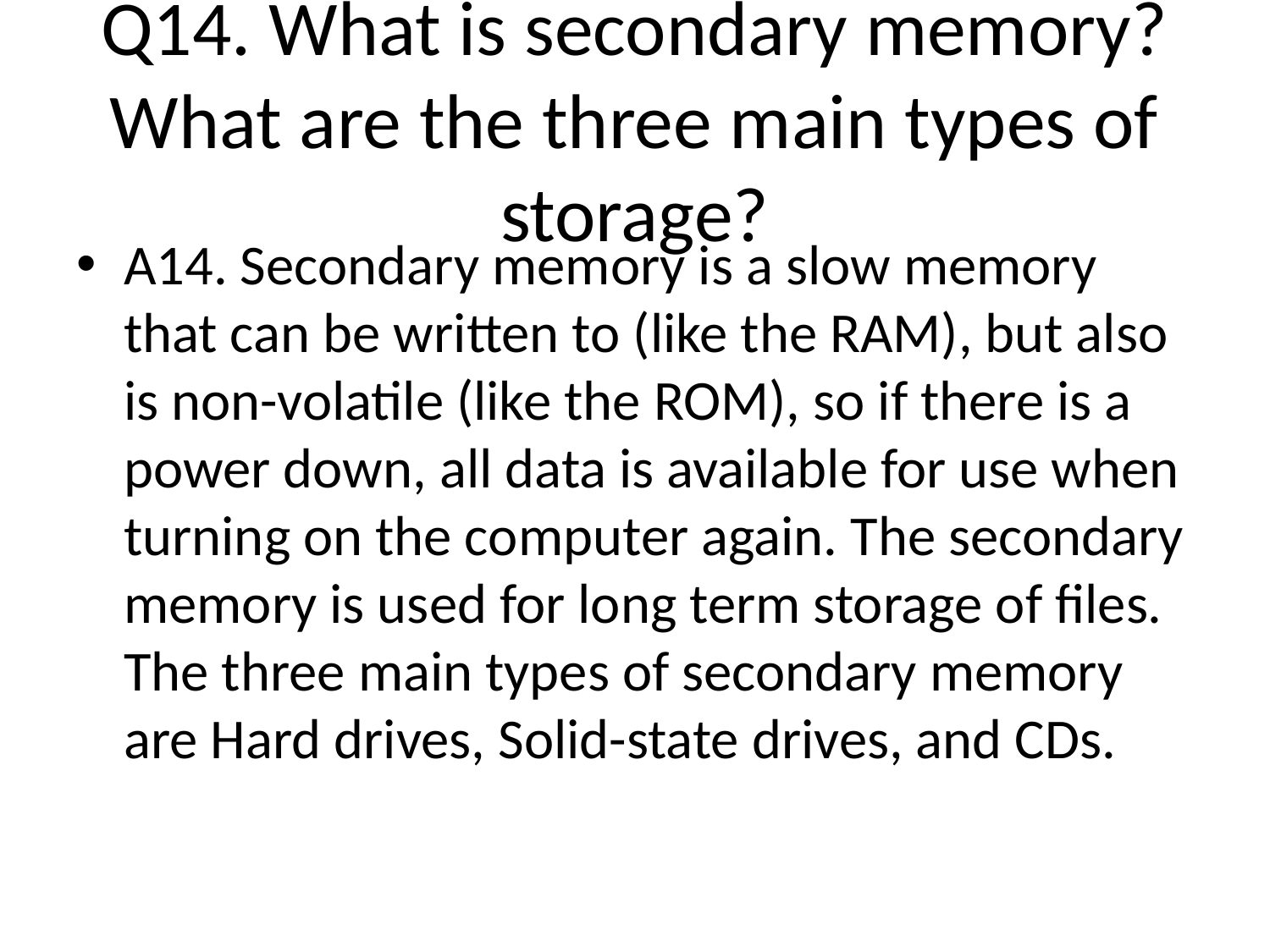

# Q14. What is secondary memory? What are the three main types of storage?
A14. Secondary memory is a slow memory that can be written to (like the RAM), but also is non-volatile (like the ROM), so if there is a power down, all data is available for use when turning on the computer again. The secondary memory is used for long term storage of files. The three main types of secondary memory are Hard drives, Solid-state drives, and CDs.